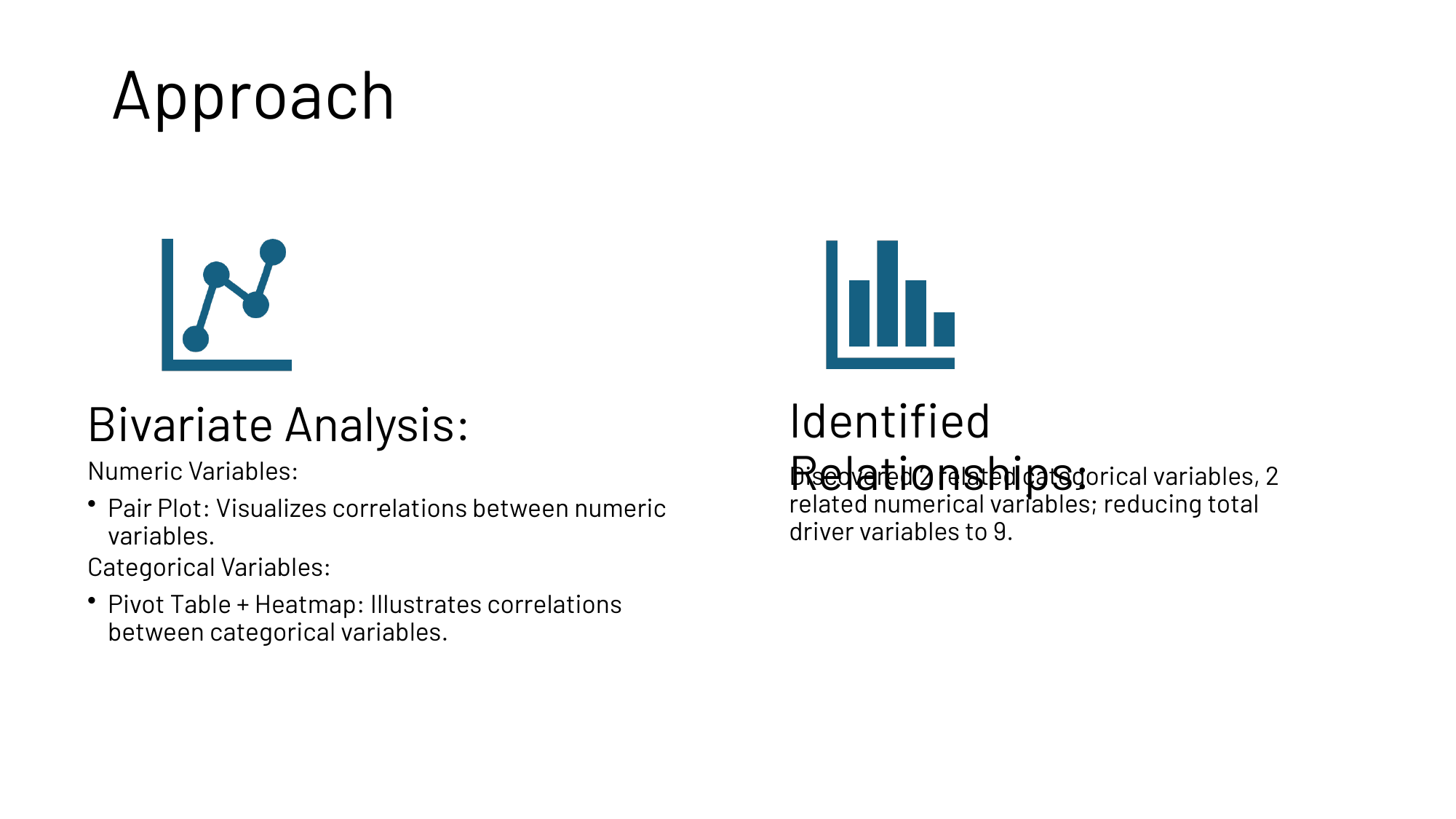

# Approach
Bivariate Analysis:
Numeric Variables:
Pair Plot: Visualizes correlations between numeric variables.
Categorical Variables:
Pivot Table + Heatmap: Illustrates correlations between categorical variables.
Identified Relationships:
Discovered 2 related categorical variables, 2 related numerical variables; reducing total driver variables to 9.